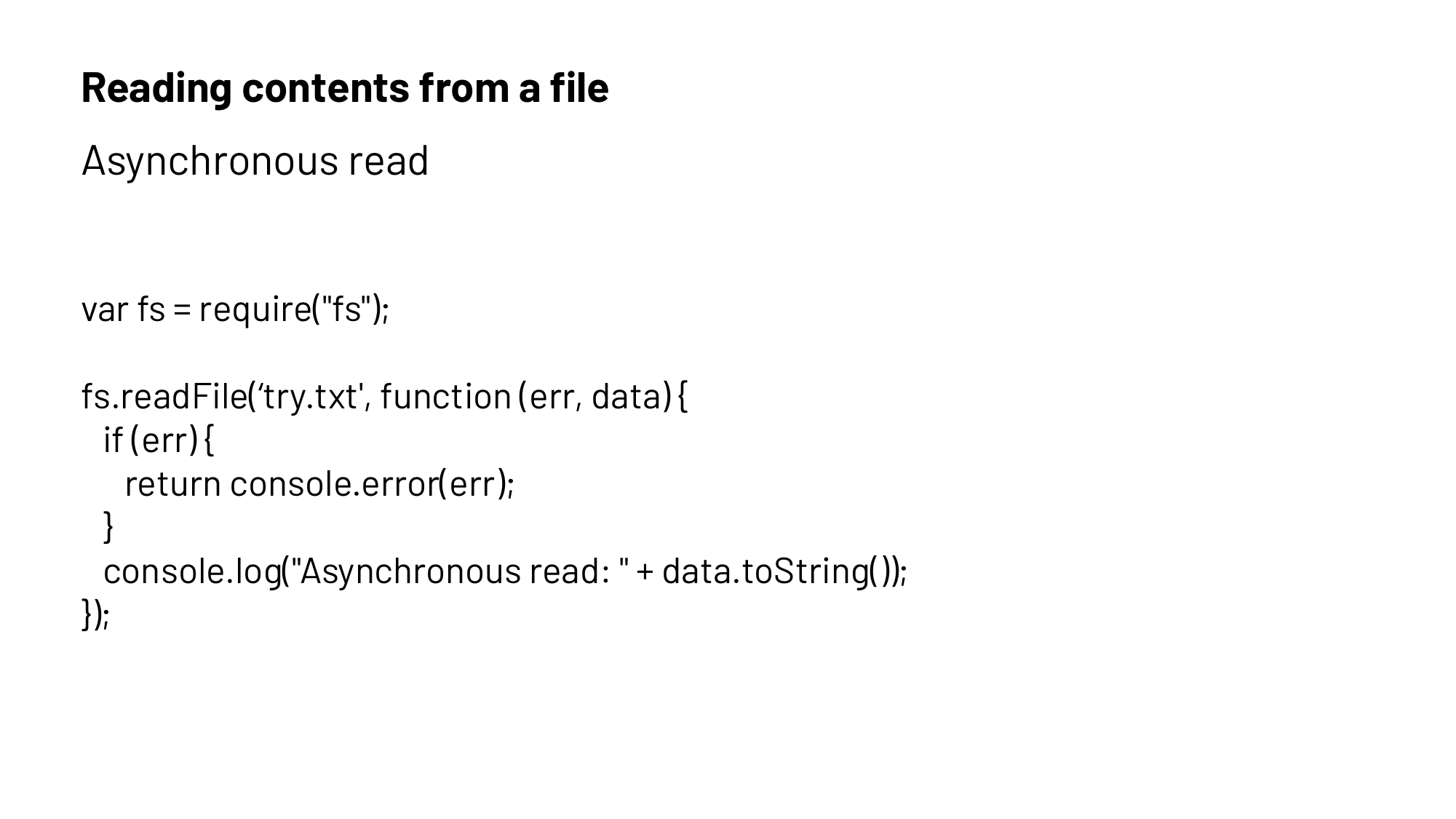

Reading contents from a file

Asynchronous read
var fs = require("fs");

fs.readFile(‘try.txt', function (err, data) {
   if (err) {
      return console.error(err);
   }
   console.log("Asynchronous read: " + data.toString());
});